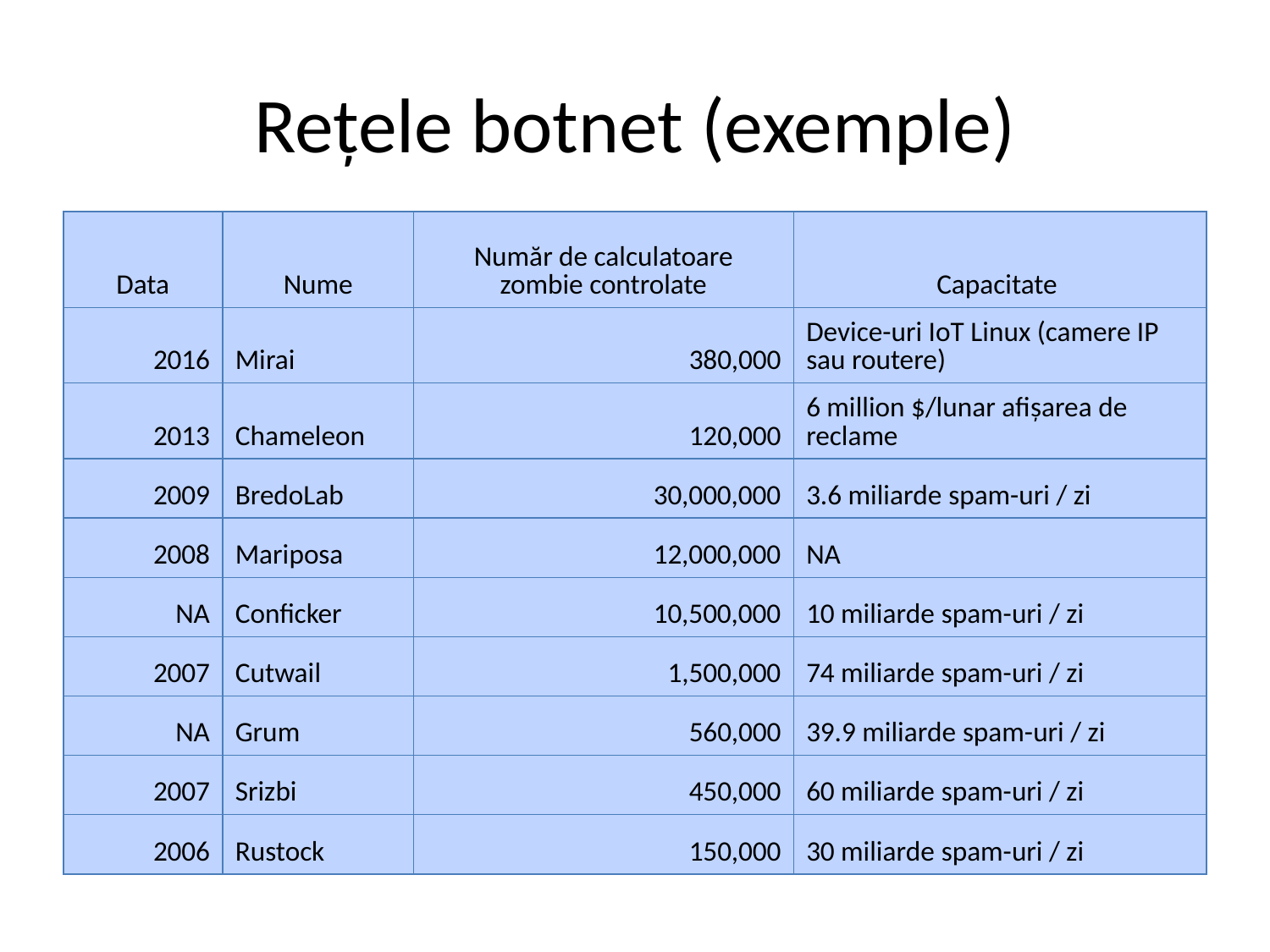

# Rețele botnet (exemple)
| Data | Nume | Număr de calculatoare zombie controlate | Capacitate |
| --- | --- | --- | --- |
| 2016 | Mirai | 380,000 | Device-uri IoT Linux (camere IP sau routere) |
| 2013 | Chameleon | 120,000 | 6 million $/lunar afișarea de reclame |
| 2009 | BredoLab | 30,000,000 | 3.6 miliarde spam-uri / zi |
| 2008 | Mariposa | 12,000,000 | NA |
| NA | Conficker | 10,500,000 | 10 miliarde spam-uri / zi |
| 2007 | Cutwail | 1,500,000 | 74 miliarde spam-uri / zi |
| NA | Grum | 560,000 | 39.9 miliarde spam-uri / zi |
| 2007 | Srizbi | 450,000 | 60 miliarde spam-uri / zi |
| 2006 | Rustock | 150,000 | 30 miliarde spam-uri / zi |